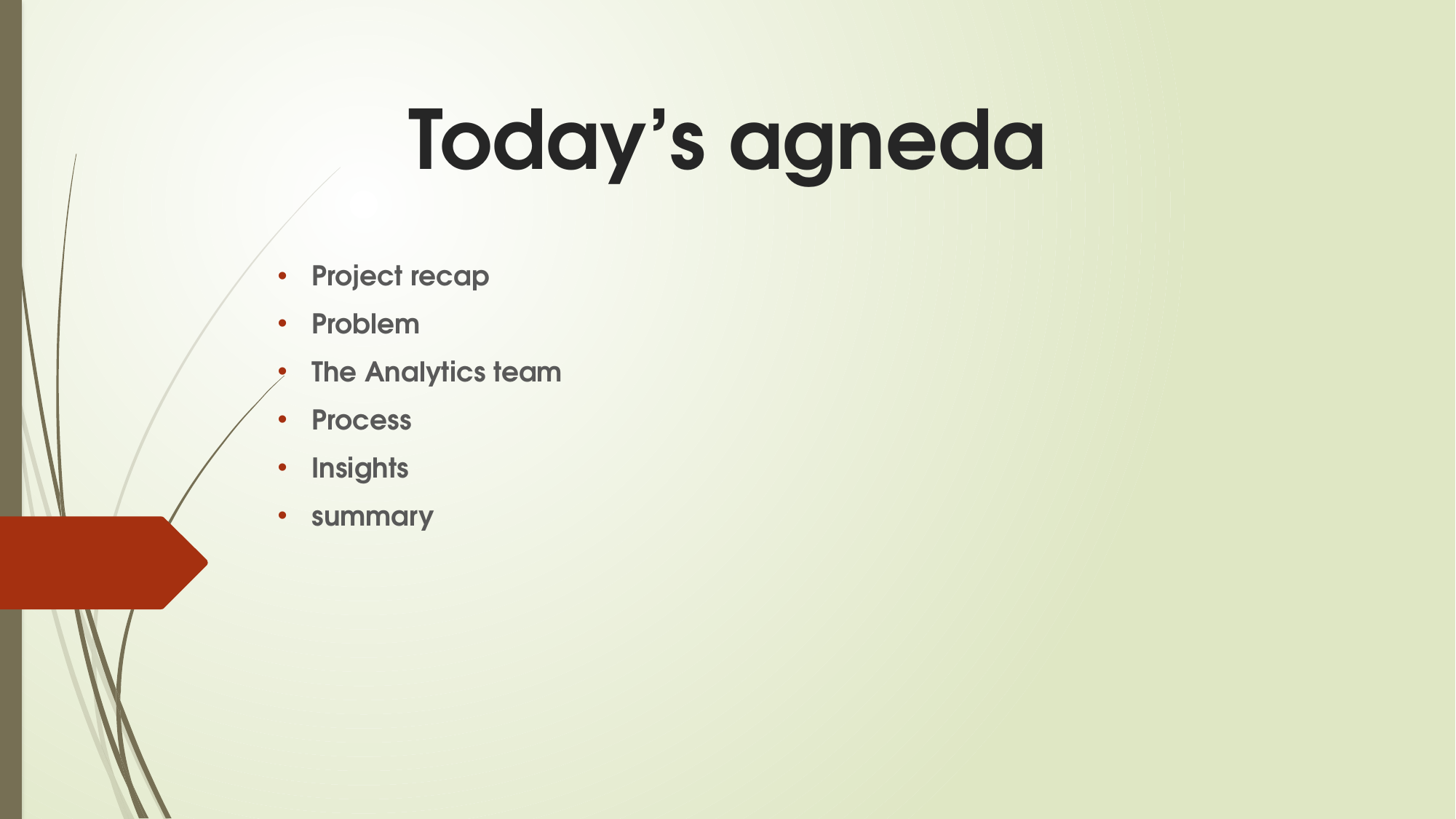

# Today’s agneda
Project recap
Problem
The Analytics team
Process
Insights
summary